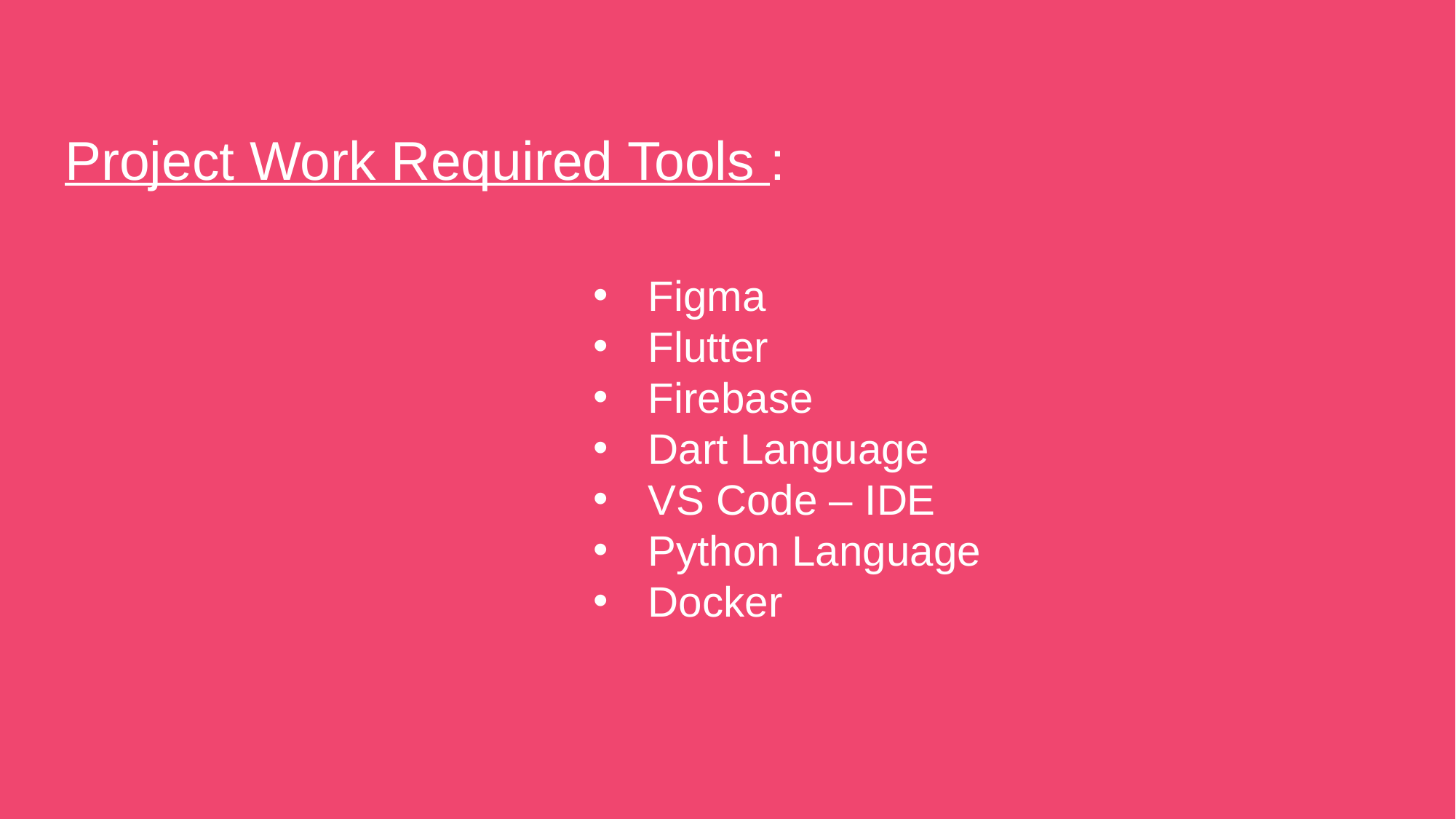

Project Work Required Tools :
Figma
Flutter
Firebase
Dart Language
VS Code – IDE
Python Language
Docker